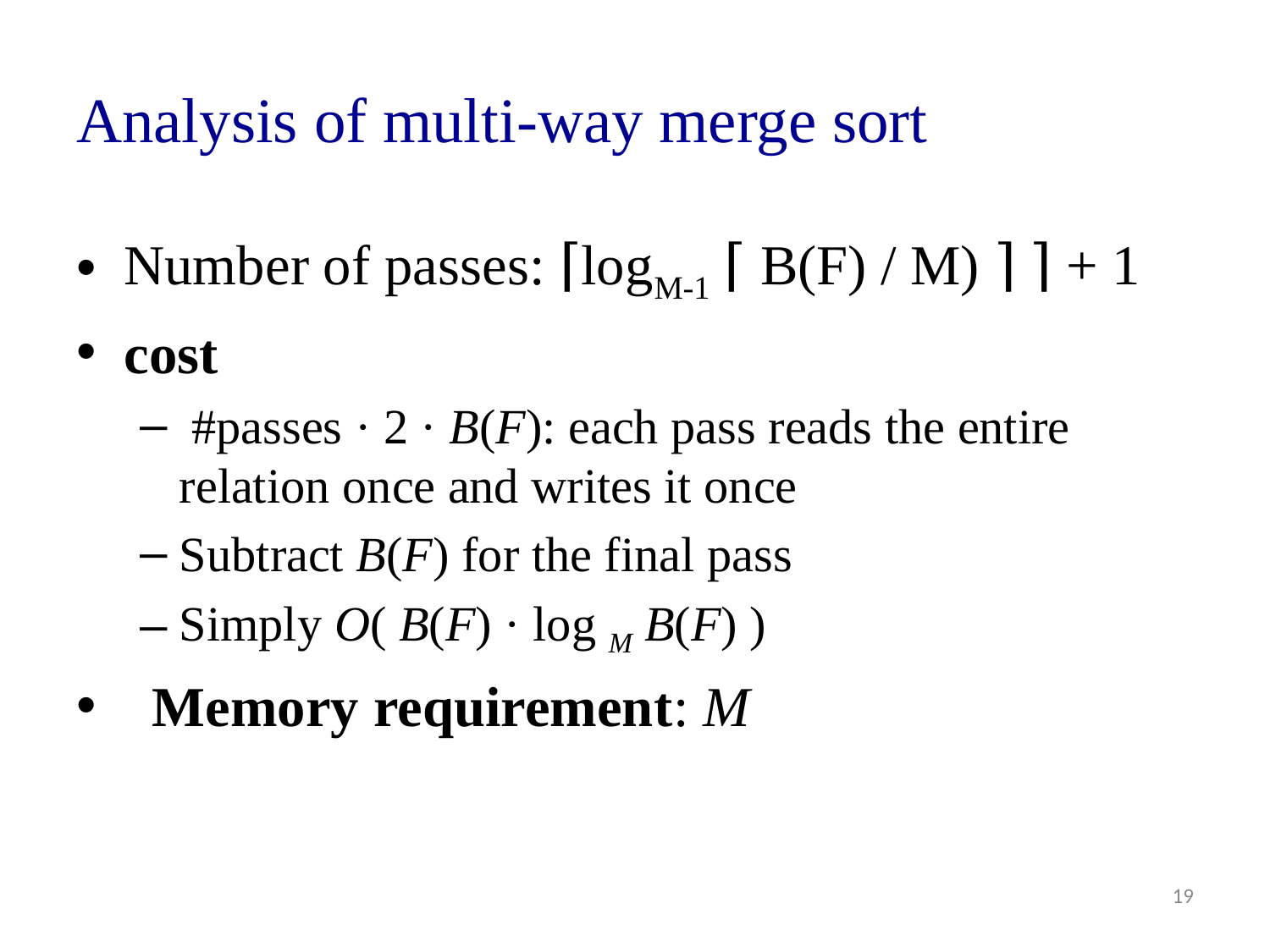

# Analysis of multi-way merge sort
Number of passes: ⌈logM-1 ⌈ B(F) / M) ⌉ ⌉ + 1
cost
 #passes · 2 · B(F): each pass reads the entire relation once and writes it once
Subtract B(F) for the final pass
Simply O( B(F) · log M B(F) )
  Memory requirement: M

19